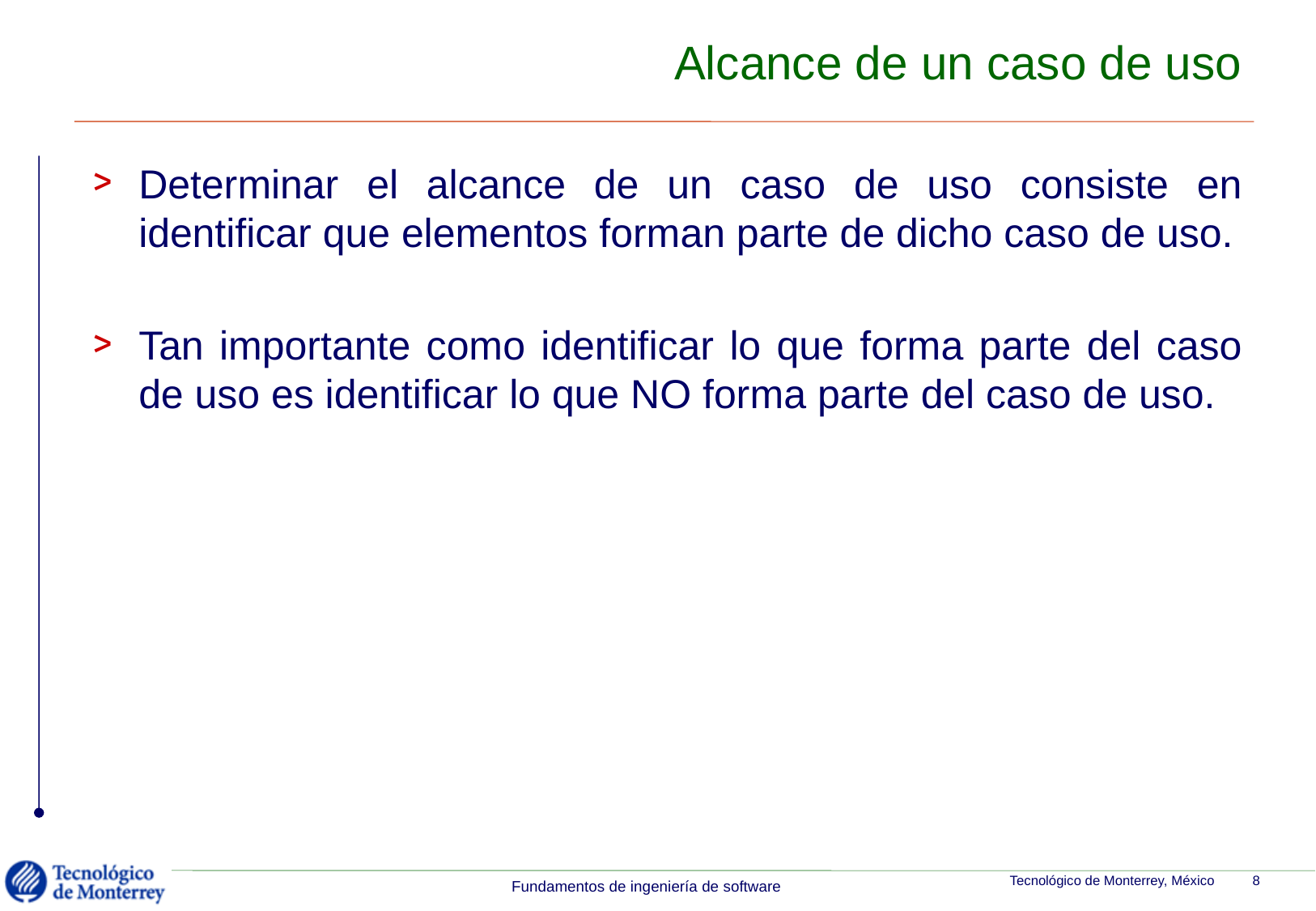

# Alcance de un caso de uso
Determinar el alcance de un caso de uso consiste en identificar que elementos forman parte de dicho caso de uso.

Tan importante como identificar lo que forma parte del caso de uso es identificar lo que NO forma parte del caso de uso.